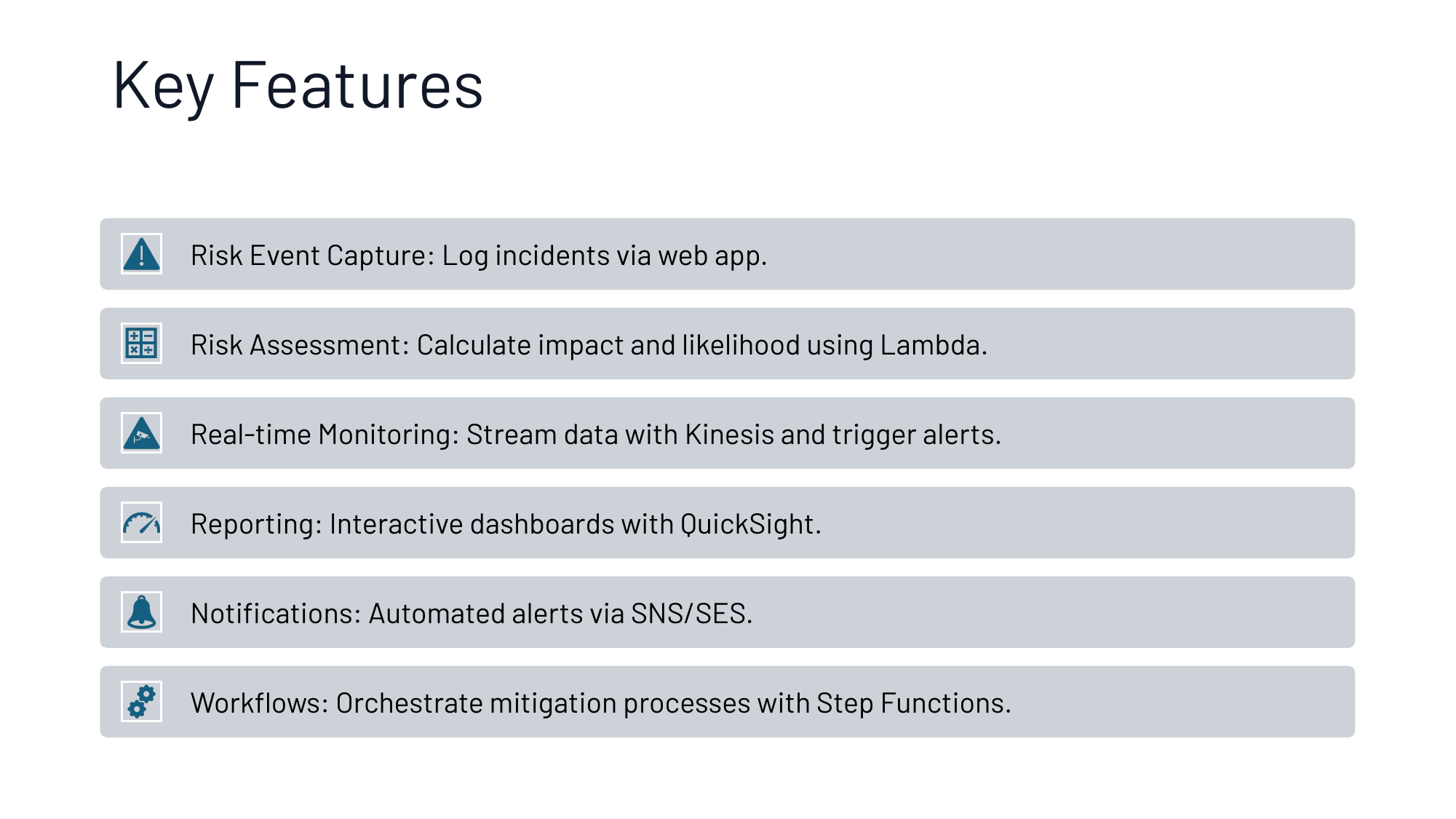

# Key Features

Risk Event Capture: Log incidents via web app.
Risk Assessment: Calculate impact and likelihood using Lambda.
Real-time Monitoring: Stream data with Kinesis and trigger alerts.
Reporting: Interactive dashboards with QuickSight.
Notifications: Automated alerts via SNS/SES.
Workflows: Orchestrate mitigation processes with Step Functions.